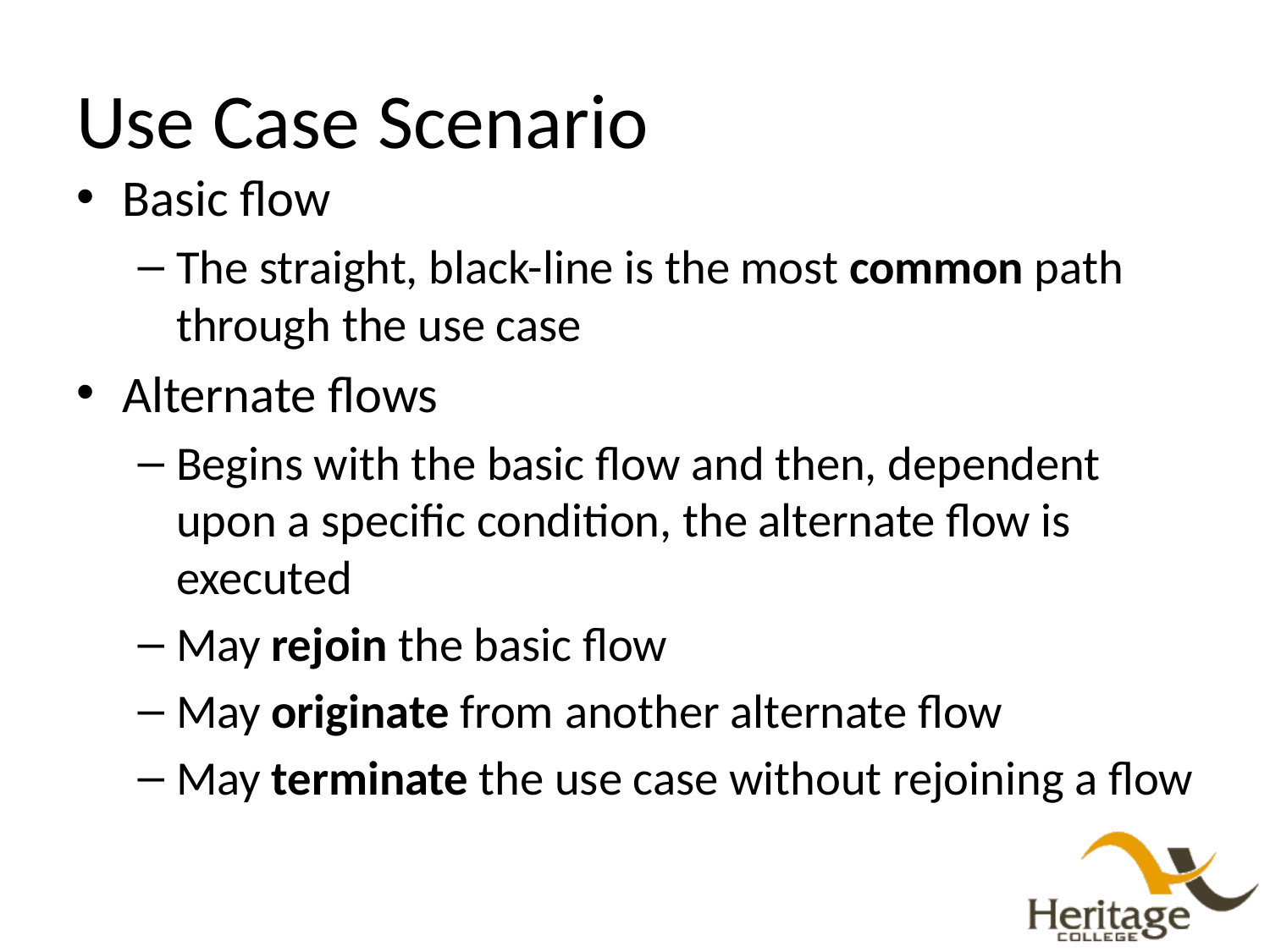

# Use Case Scenario
Basic flow
The straight, black-line is the most common path through the use case
Alternate flows
Begins with the basic flow and then, dependent upon a specific condition, the alternate flow is executed
May rejoin the basic flow
May originate from another alternate flow
May terminate the use case without rejoining a flow